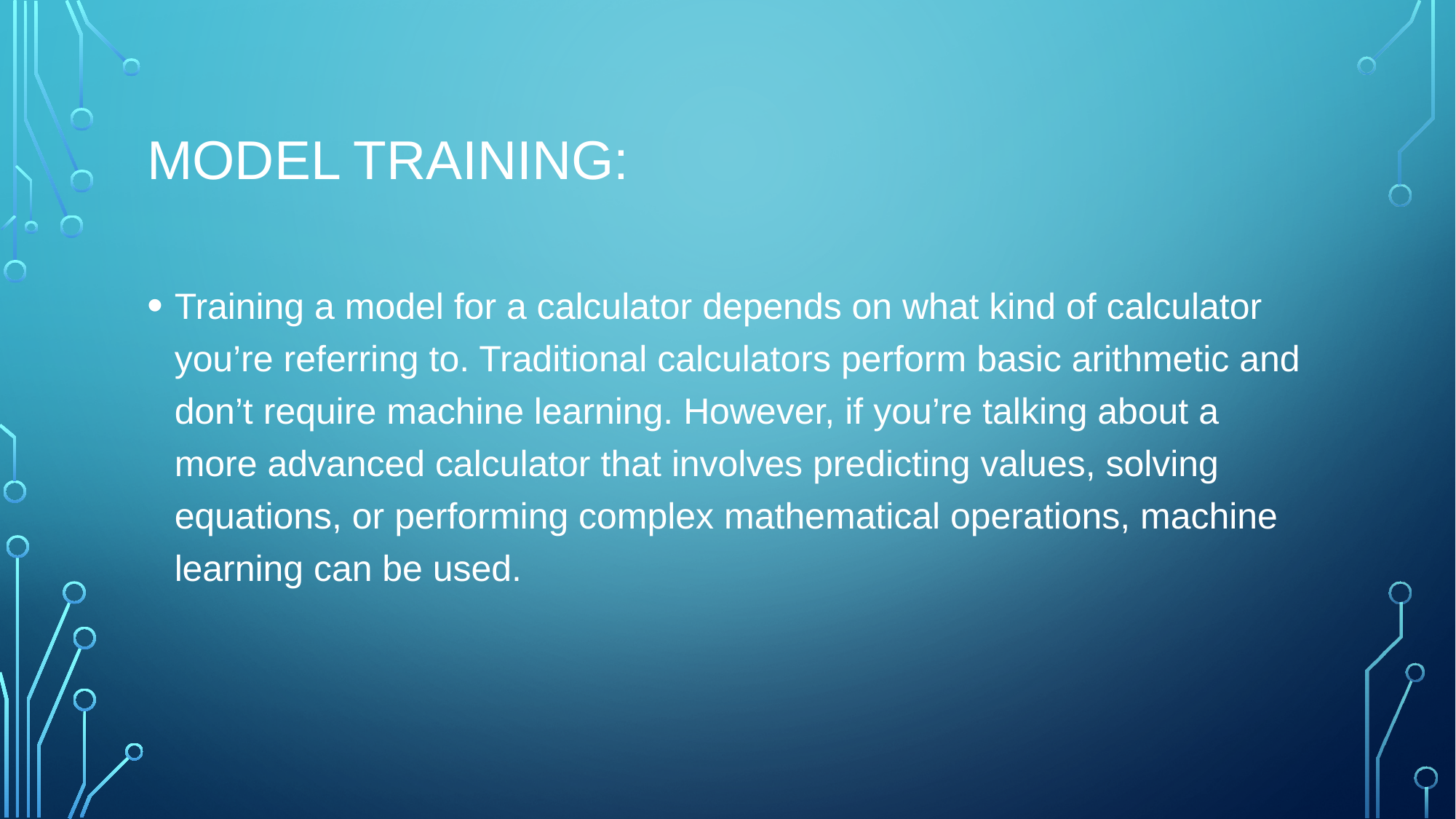

# Model Training:
Training a model for a calculator depends on what kind of calculator you’re referring to. Traditional calculators perform basic arithmetic and don’t require machine learning. However, if you’re talking about a more advanced calculator that involves predicting values, solving equations, or performing complex mathematical operations, machine learning can be used.